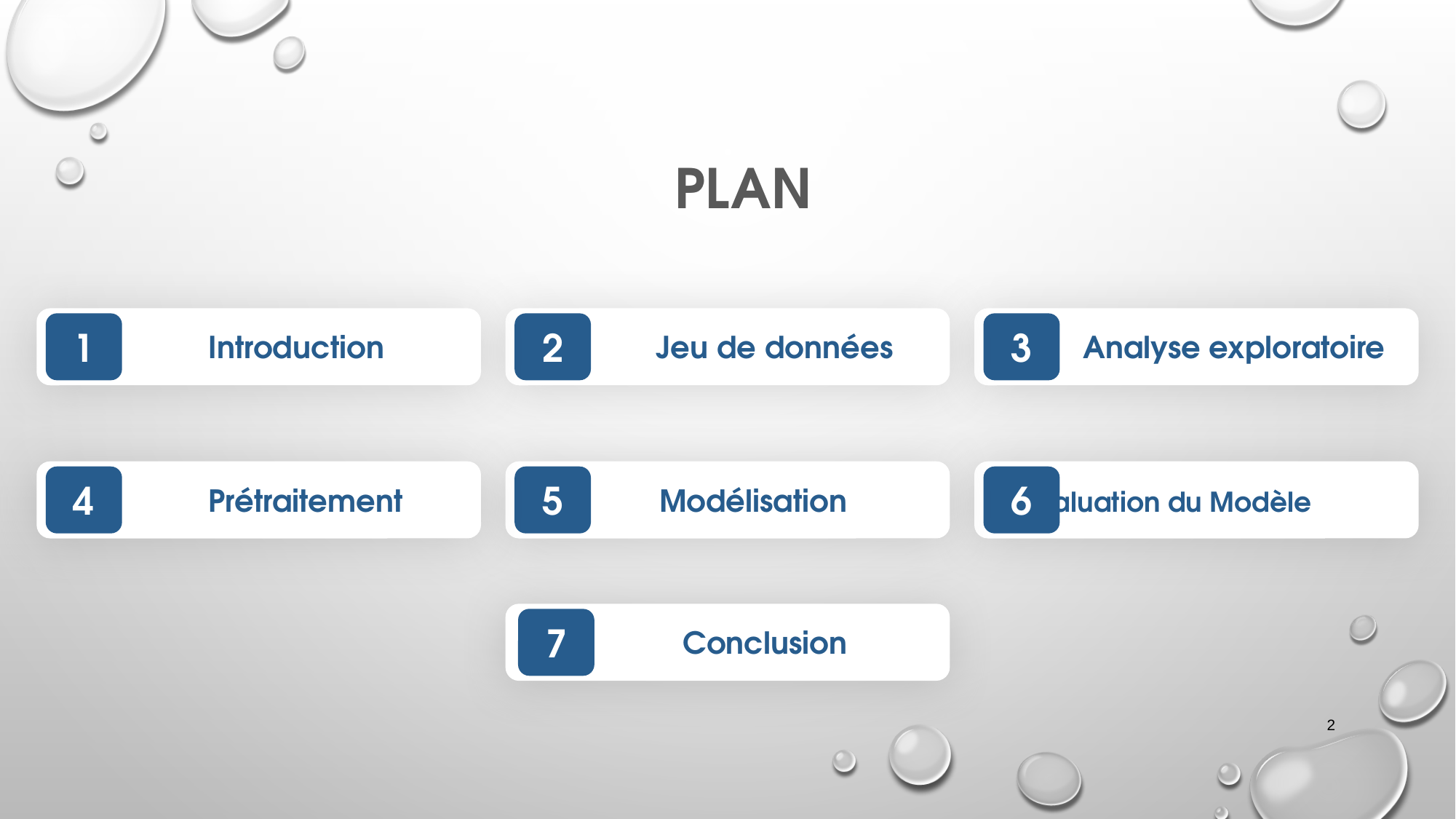

# Plan
         Introduction
           Jeu de données
         Analyse exploratoire
1
2
3
           Prétraitement
      Modélisation
 Evaluation du Modèle
4
5
6
         Conclusion
7
2